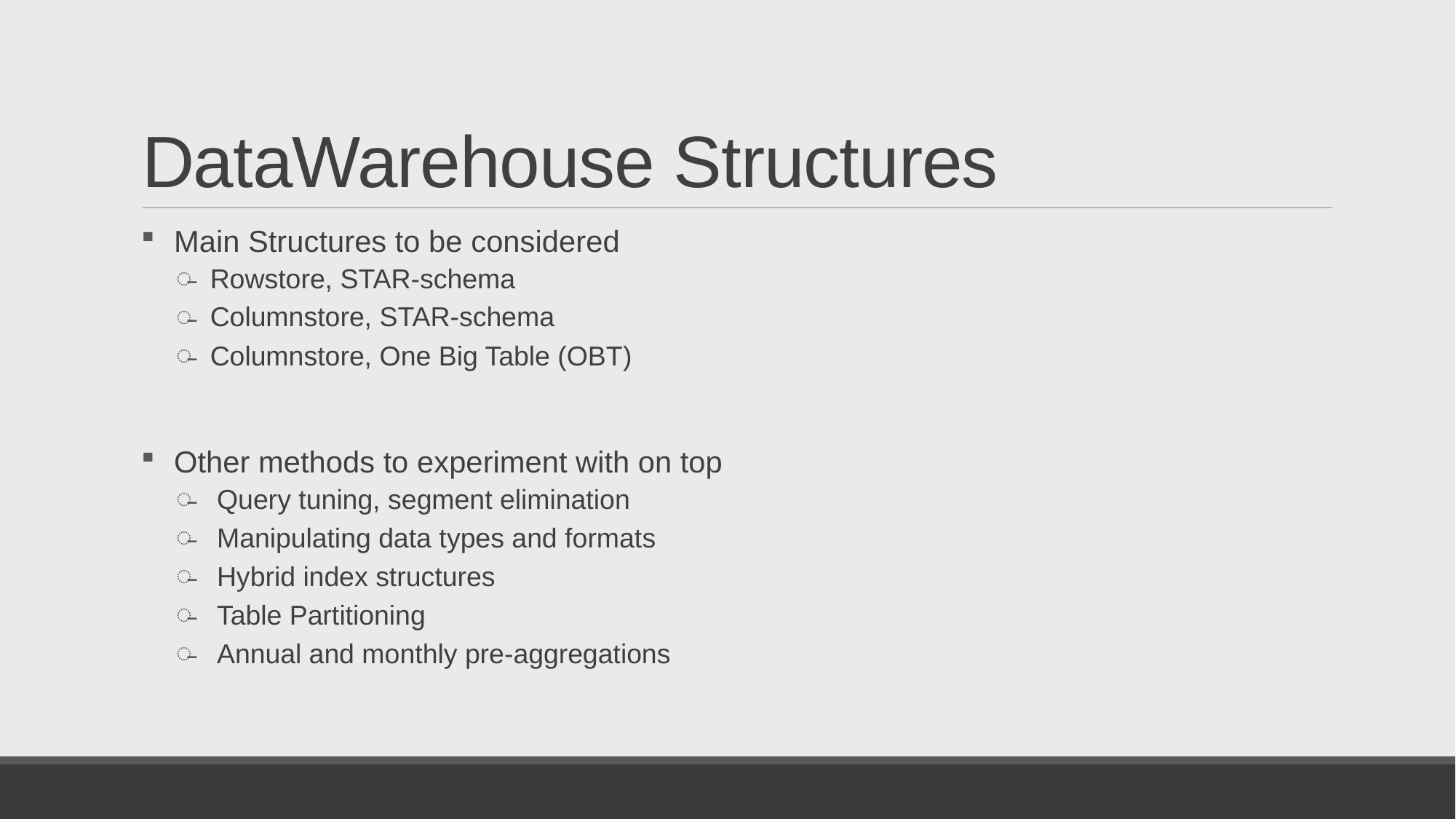

# DataWarehouse Structures
Main Structures to be considered
Rowstore, STAR-schema
Columnstore, STAR-schema
Columnstore, One Big Table (OBT)

Other methods to experiment with on top
Query tuning, segment elimination
Manipulating data types and formats
Hybrid index structures
Table Partitioning
Annual and monthly pre-aggregations